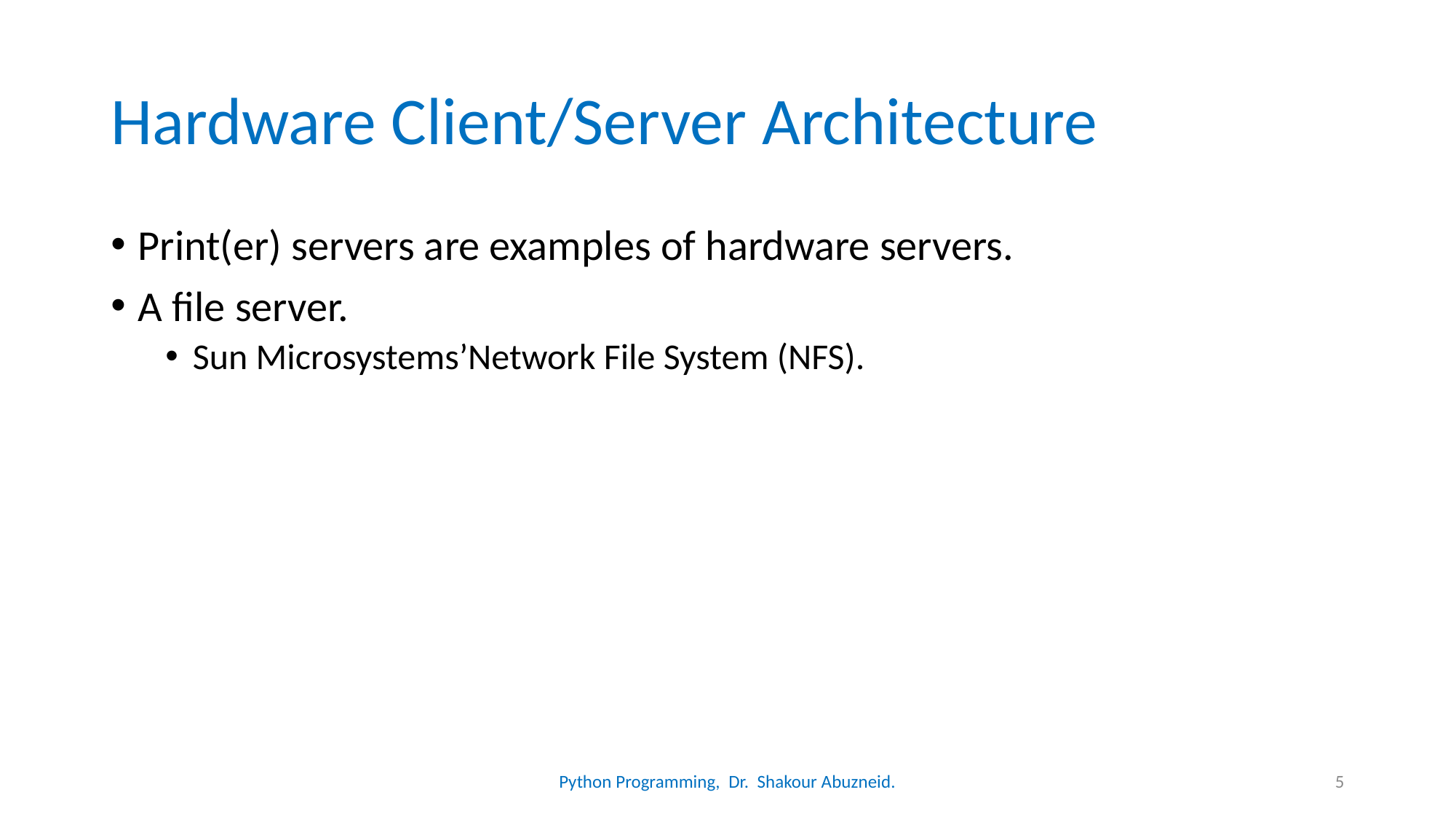

# Hardware Client/Server Architecture
Print(er) servers are examples of hardware servers.
A file server.
Sun Microsystems’Network File System (NFS).

Python Programming,  Dr.  Shakour Abuzneid.
5